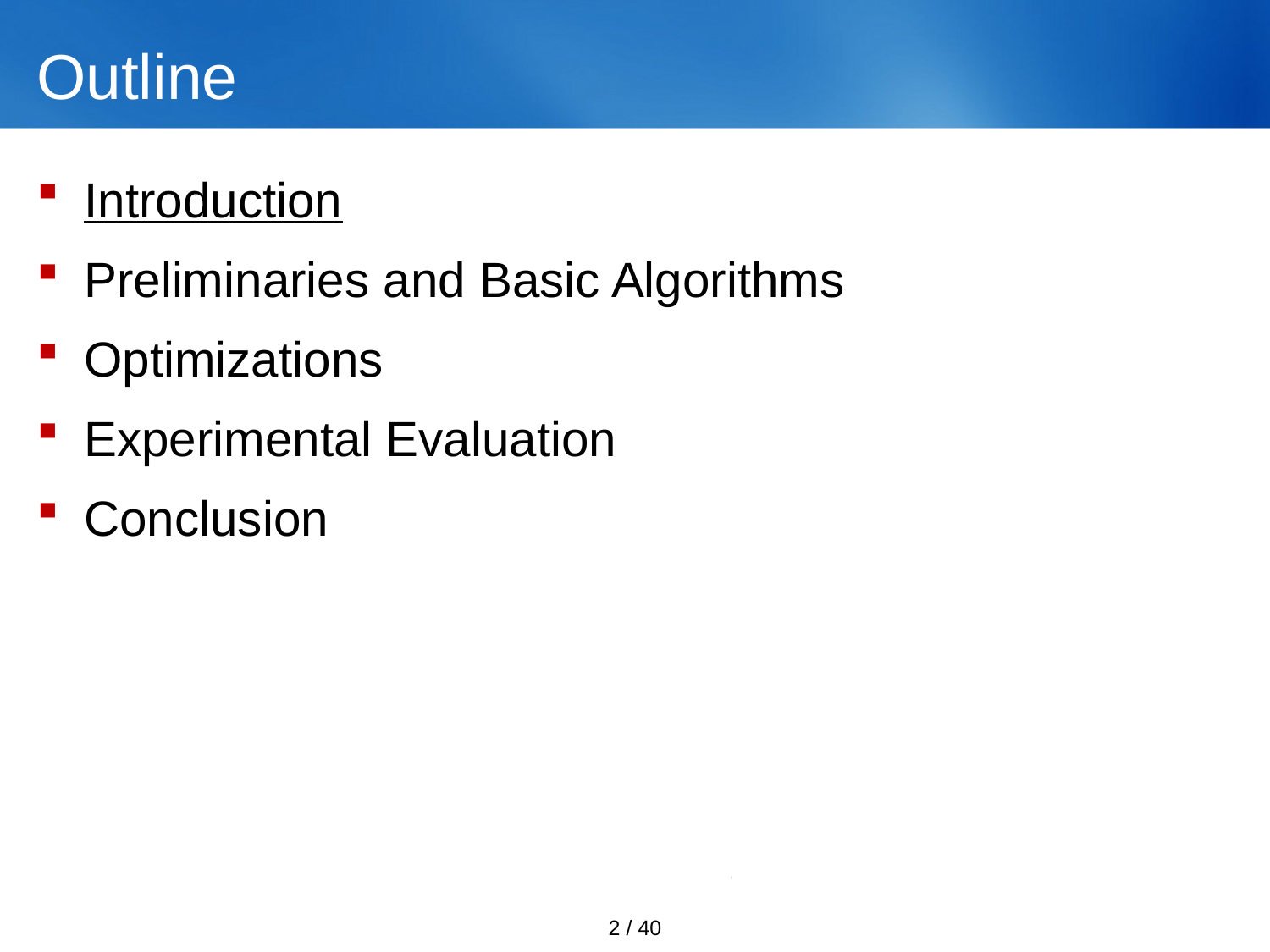

# Outline
Introduction
Preliminaries and Basic Algorithms
Optimizations
Experimental Evaluation
Conclusion
2